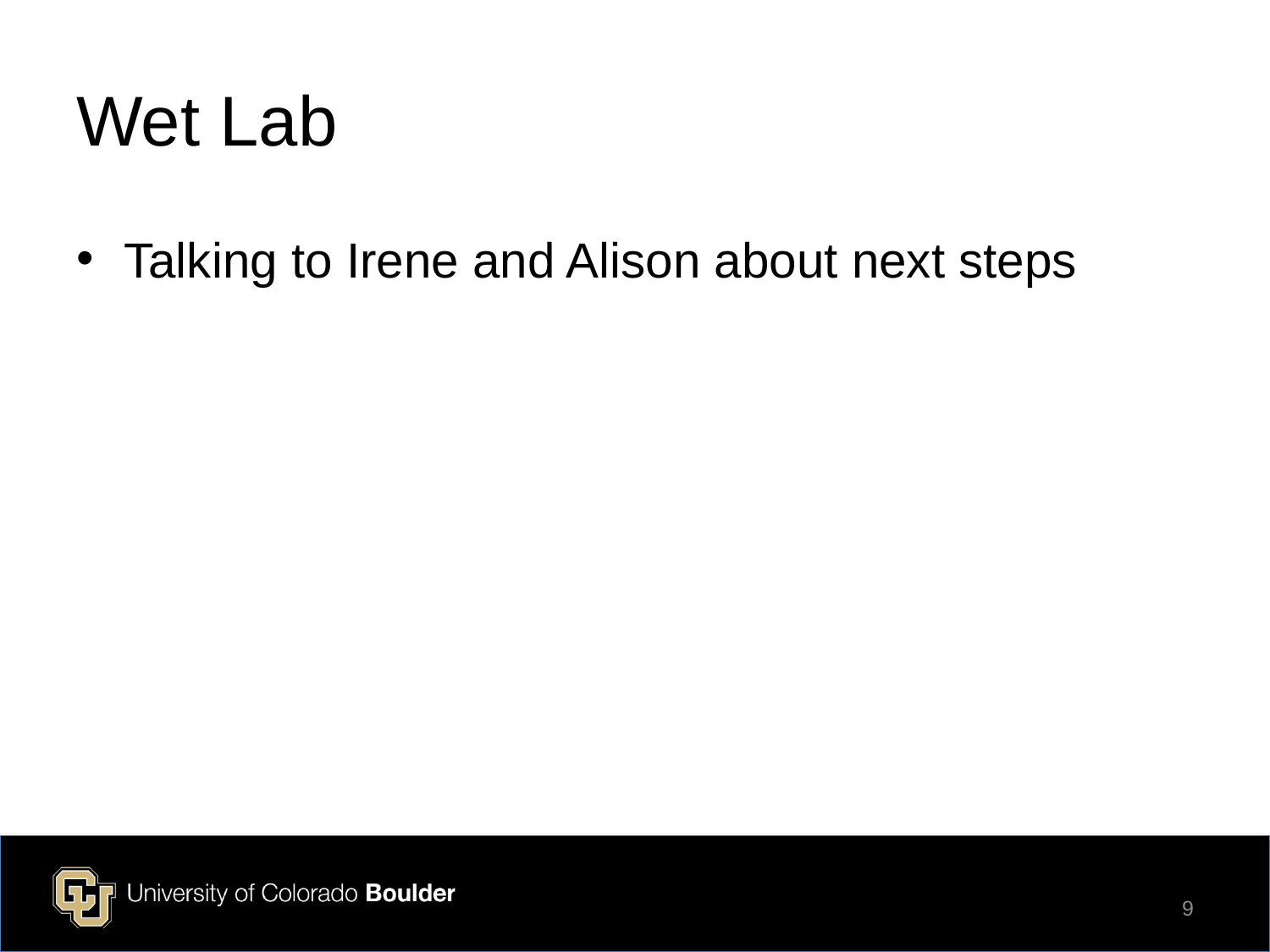

# Wet Lab
Talking to Irene and Alison about next steps
9